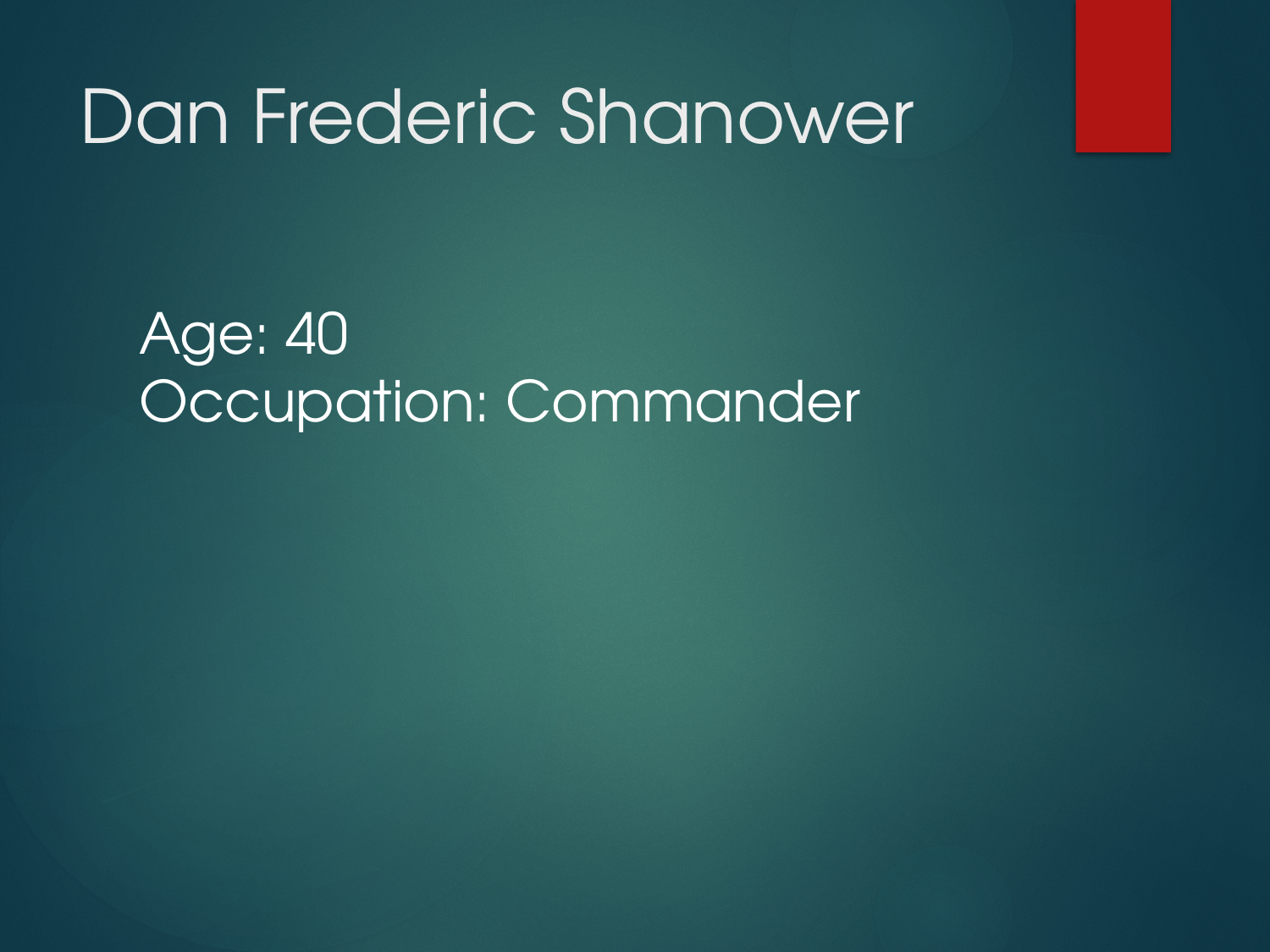

# Dan Frederic Shanower

Age: 40
Occupation: Commander